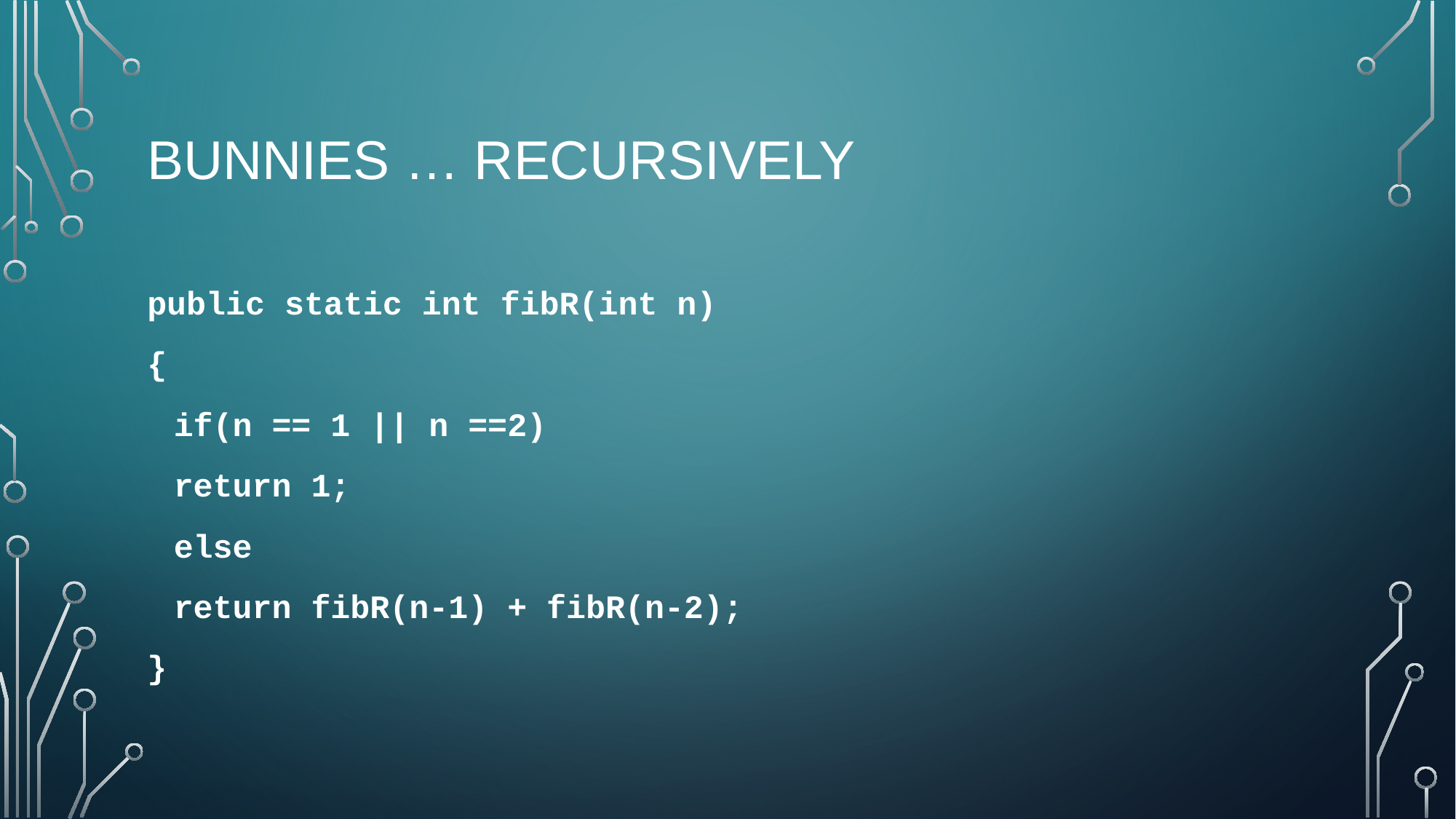

# Bunnies … Recursively
public static int fibR(int n)
{
	if(n == 1 || n ==2)
		return 1;
	else
		return fibR(n-1) + fibR(n-2);
}